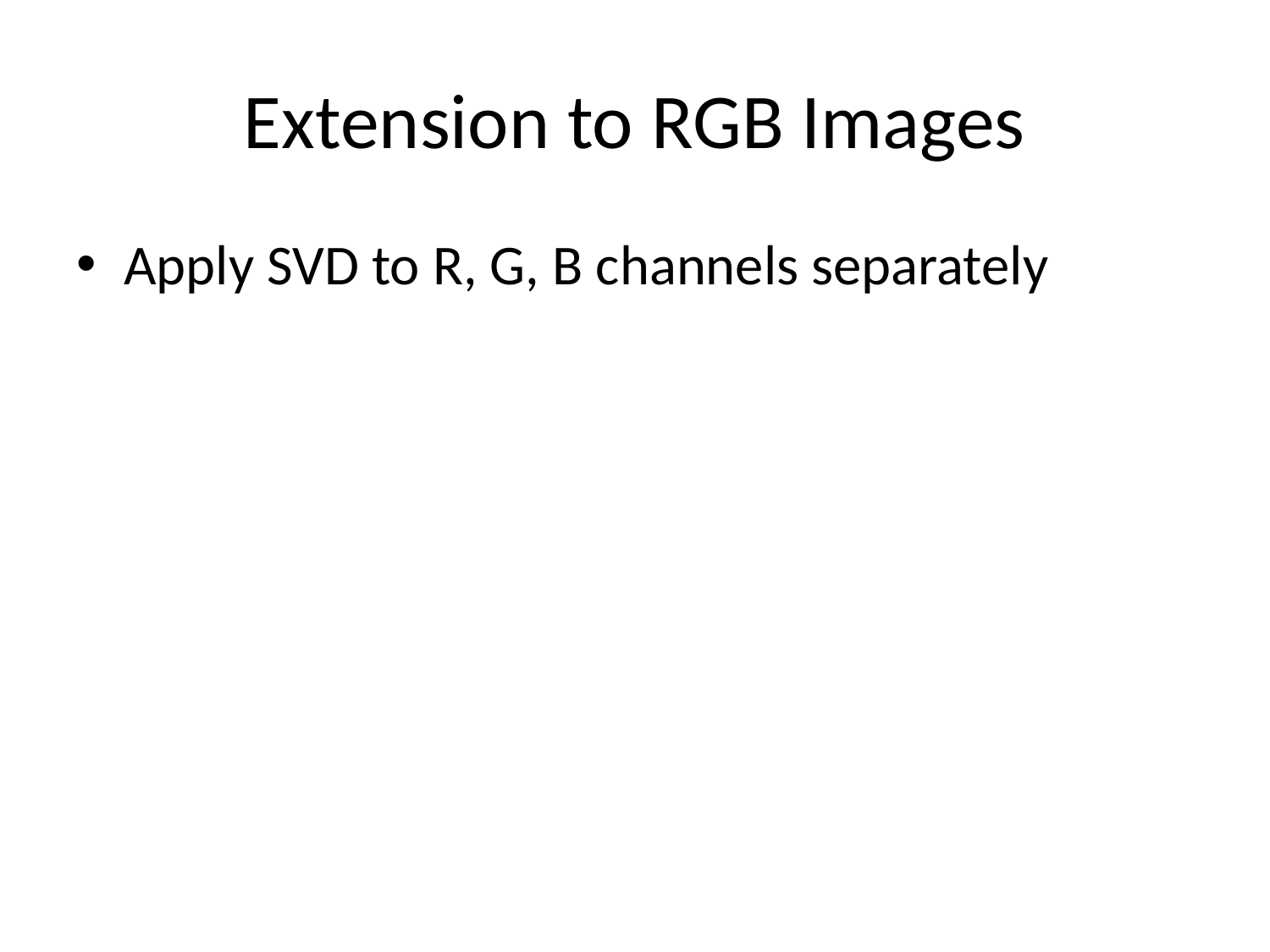

# Extension to RGB Images
Apply SVD to R, G, B channels separately